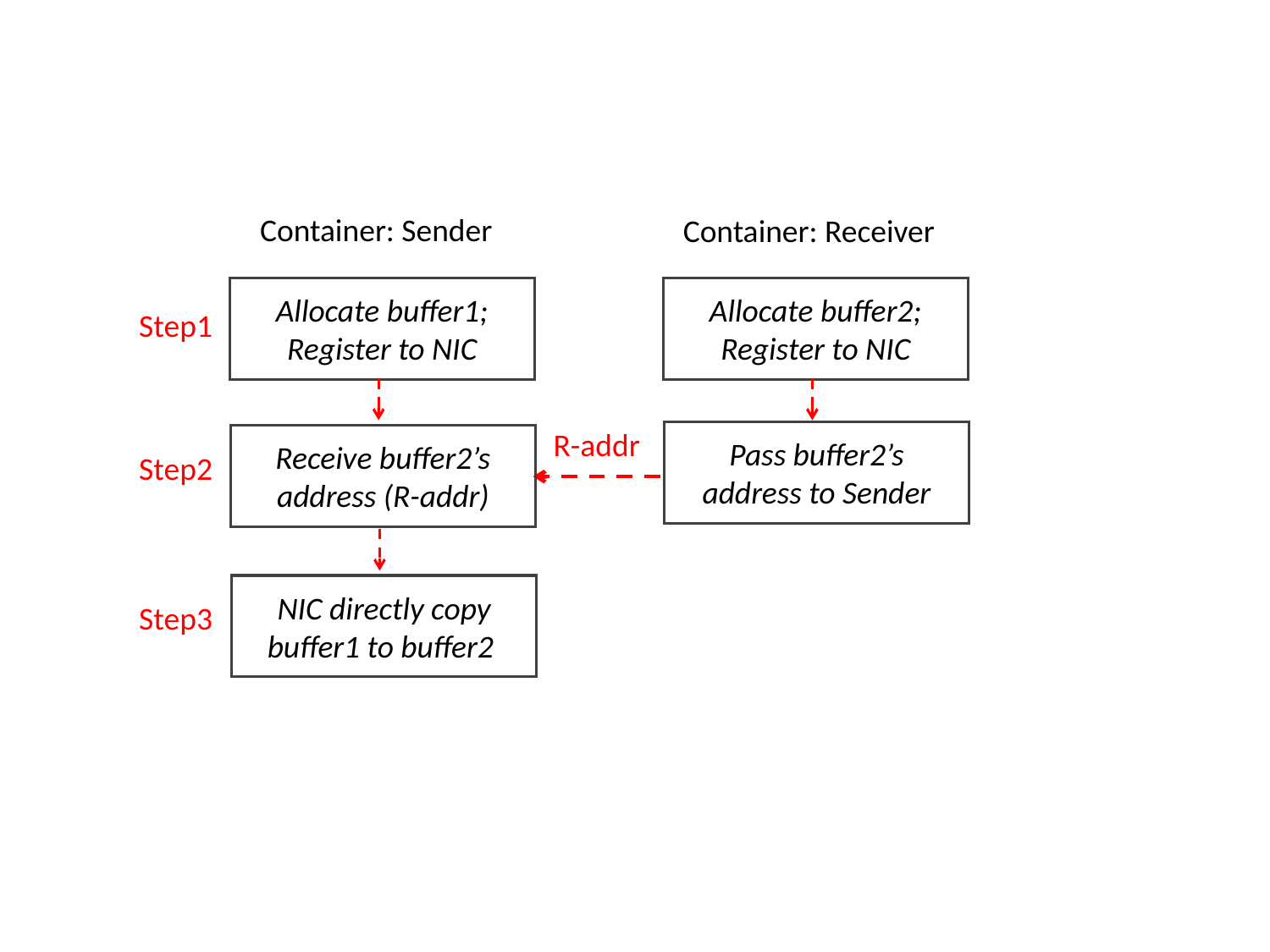

Container: Sender
Container: Receiver
Allocate buffer1;
Register to NIC
Allocate buffer2;
Register to NIC

Step1
R-addr
Pass buffer2’s address to Sender
Receive buffer2’s address (R-addr)
Step2
NIC directly copy buffer1 to buffer2
Step3